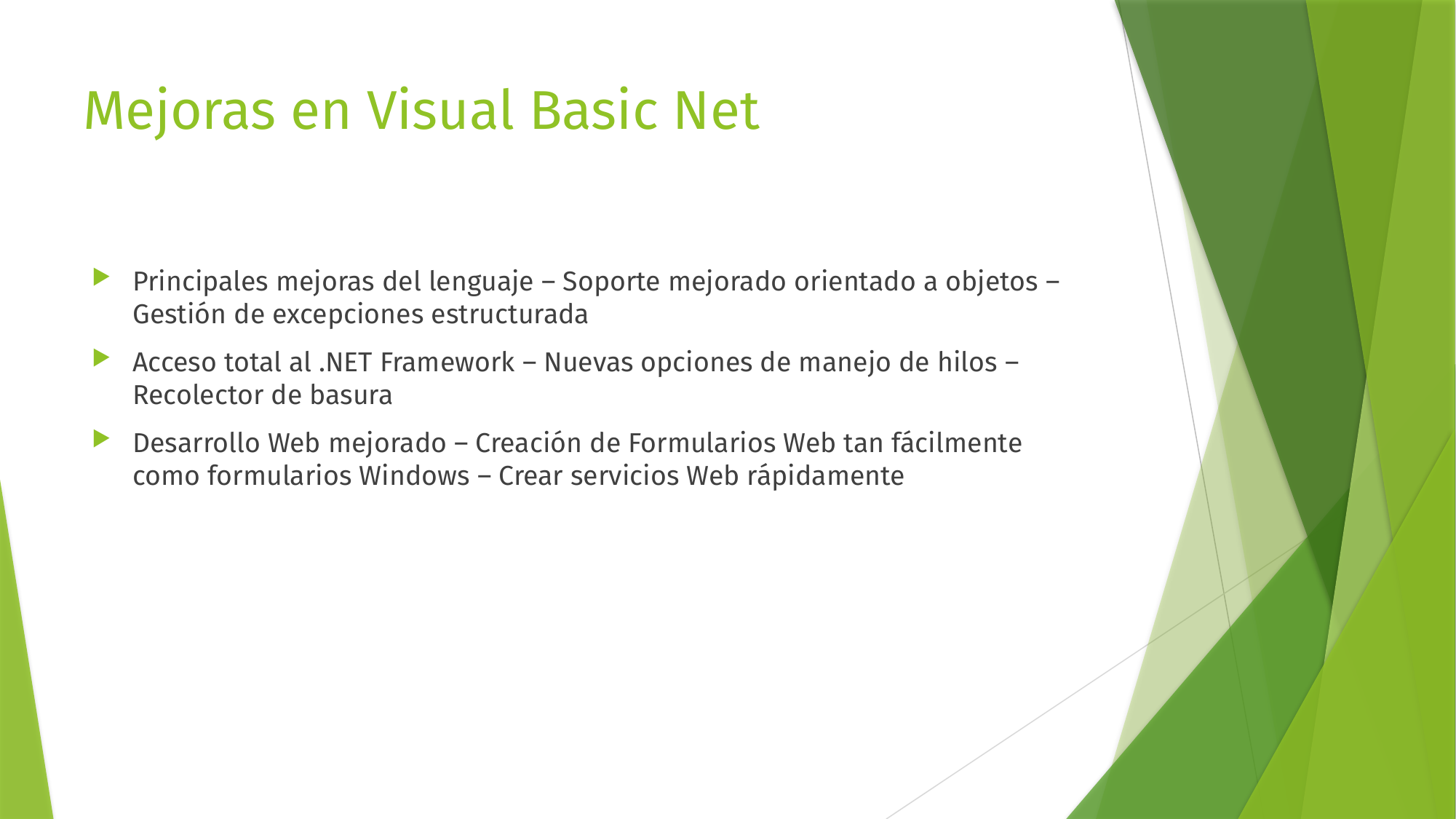

# Mejoras en Visual Basic Net
Principales mejoras del lenguaje – Soporte mejorado orientado a objetos – Gestión de excepciones estructurada
Acceso total al .NET Framework – Nuevas opciones de manejo de hilos – Recolector de basura
Desarrollo Web mejorado – Creación de Formularios Web tan fácilmente como formularios Windows – Crear servicios Web rápidamente